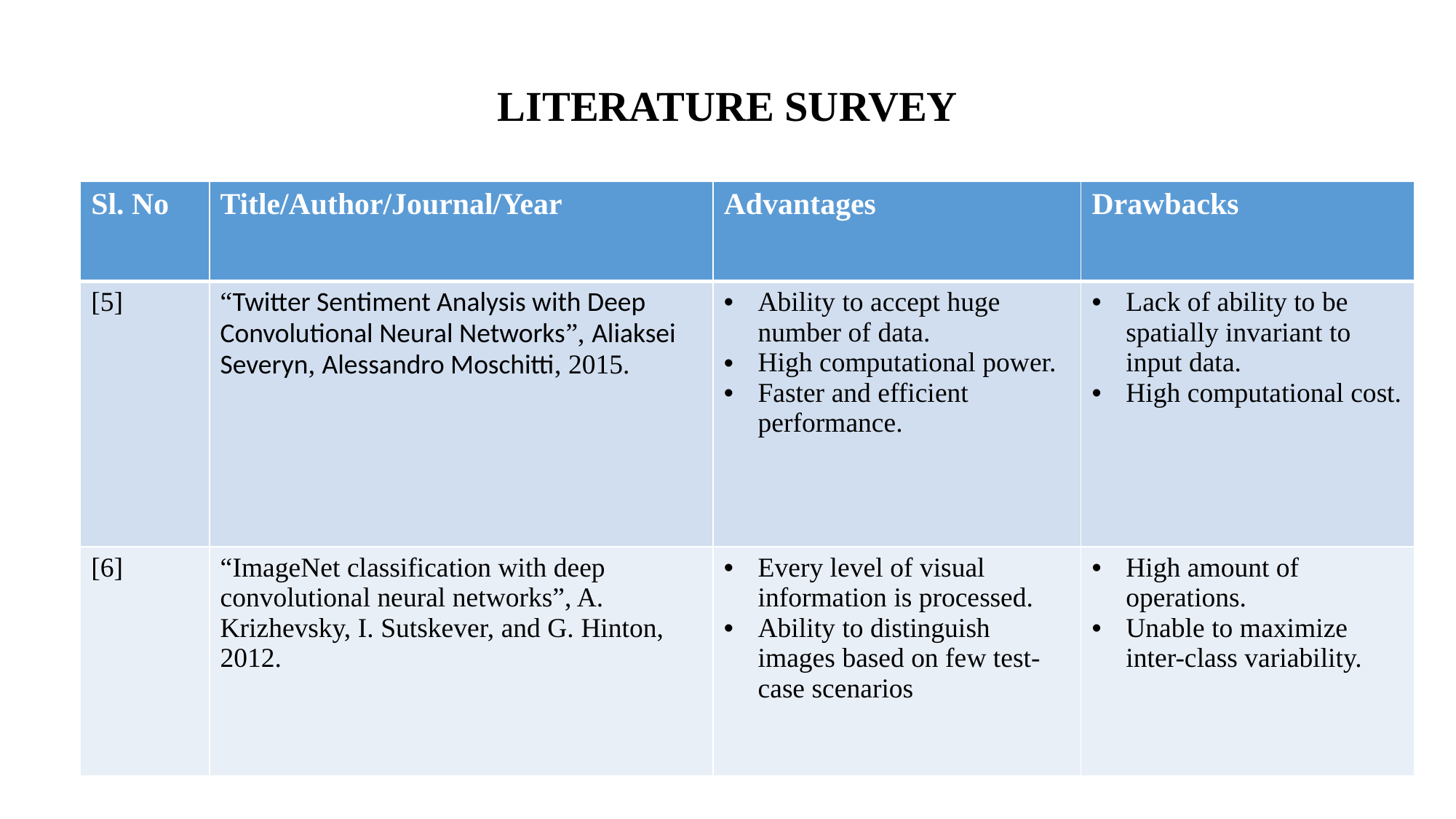

LITERATURE SURVEY
| Sl. No | Title/Author/Journal/Year | Advantages | Drawbacks |
| --- | --- | --- | --- |
| [5] | “Twitter Sentiment Analysis with Deep Convolutional Neural Networks”, Aliaksei Severyn, Alessandro Moschitti, 2015. | Ability to accept huge number of data. High computational power. Faster and efficient performance. | Lack of ability to be spatially invariant to input data. High computational cost. |
| [6] | “ImageNet classification with deep convolutional neural networks”, A. Krizhevsky, I. Sutskever, and G. Hinton, 2012. | Every level of visual information is processed. Ability to distinguish images based on few test-case scenarios | High amount of operations. Unable to maximize inter-class variability. |